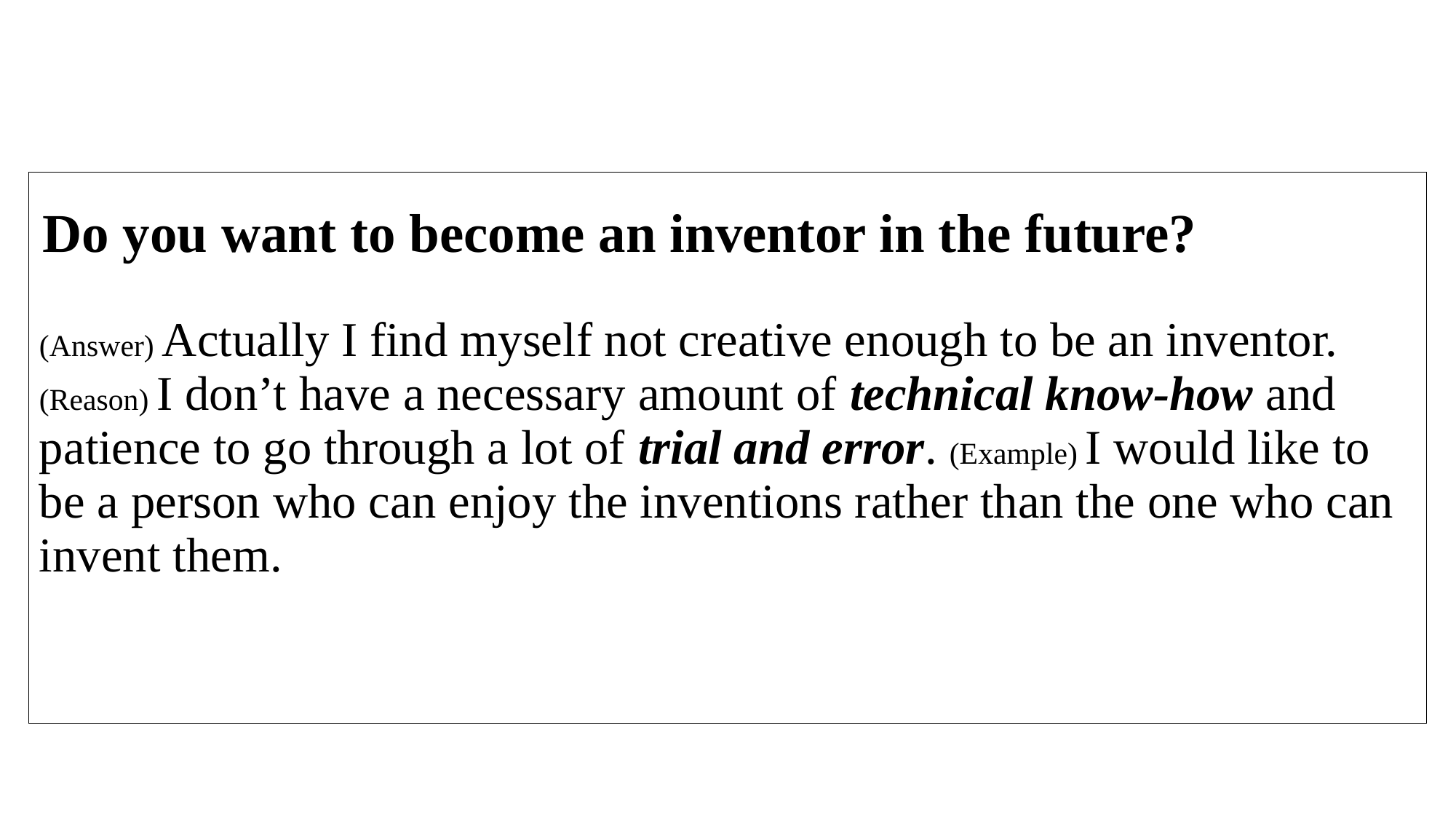

| (Answer) Actually I find myself not creative enough to be an inventor. (Reason) I don’t have a necessary amount of technical know-how and patience to go through a lot of trial and error. (Example) I would like to be a person who can enjoy the inventions rather than the one who can invent them. |
| --- |
Do you want to become an inventor in the future?